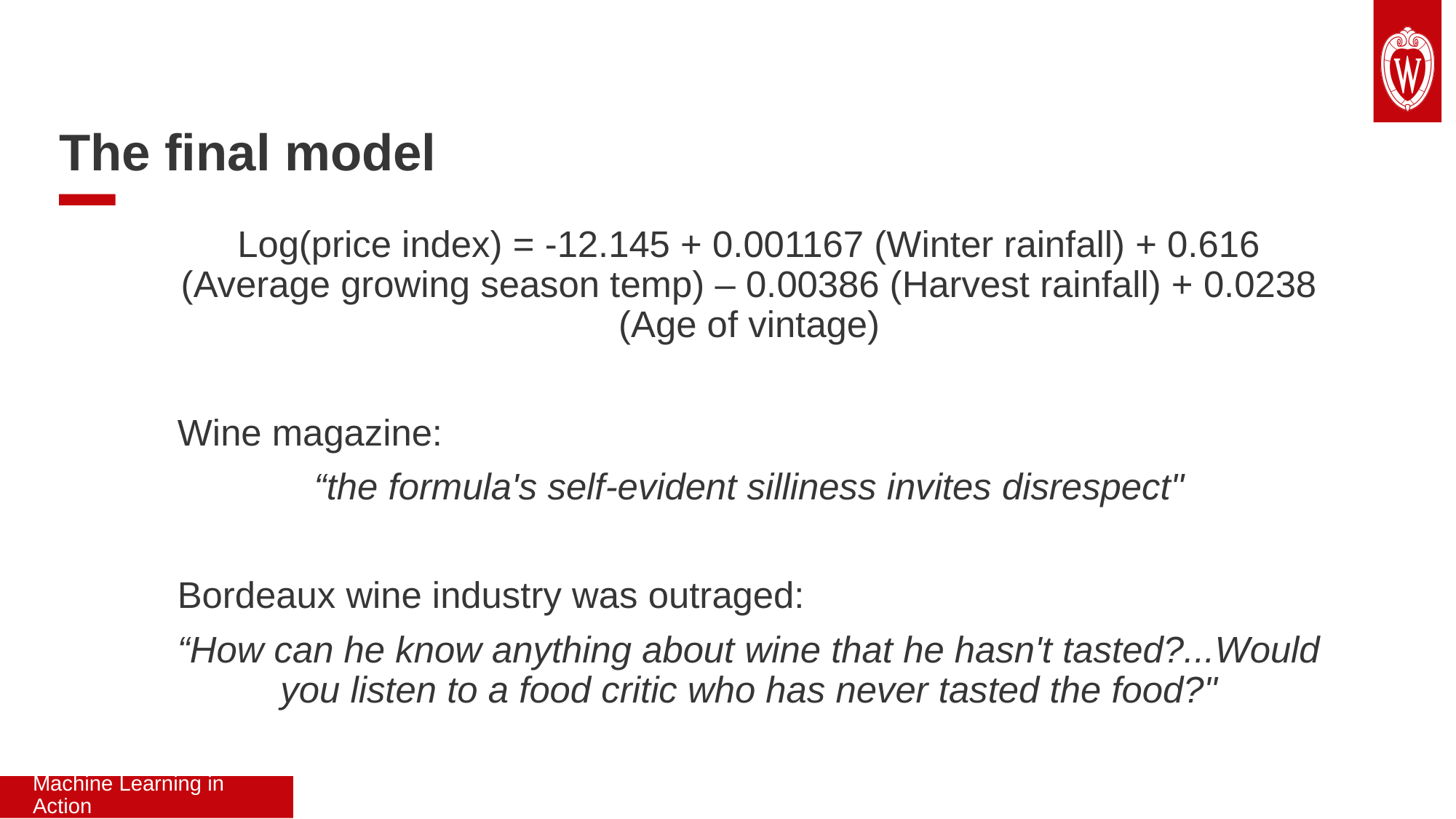

# The final model
Log(price index) = -12.145 + 0.001167 (Winter rainfall) + 0.616 (Average growing season temp) – 0.00386 (Harvest rainfall) + 0.0238 (Age of vintage)

Wine magazine:
“the formula's self-evident silliness invites disrespect"

Bordeaux wine industry was outraged:
“How can he know anything about wine that he hasn't tasted?...Would you listen to a food critic who has never tasted the food?"

Machine Learning in Action